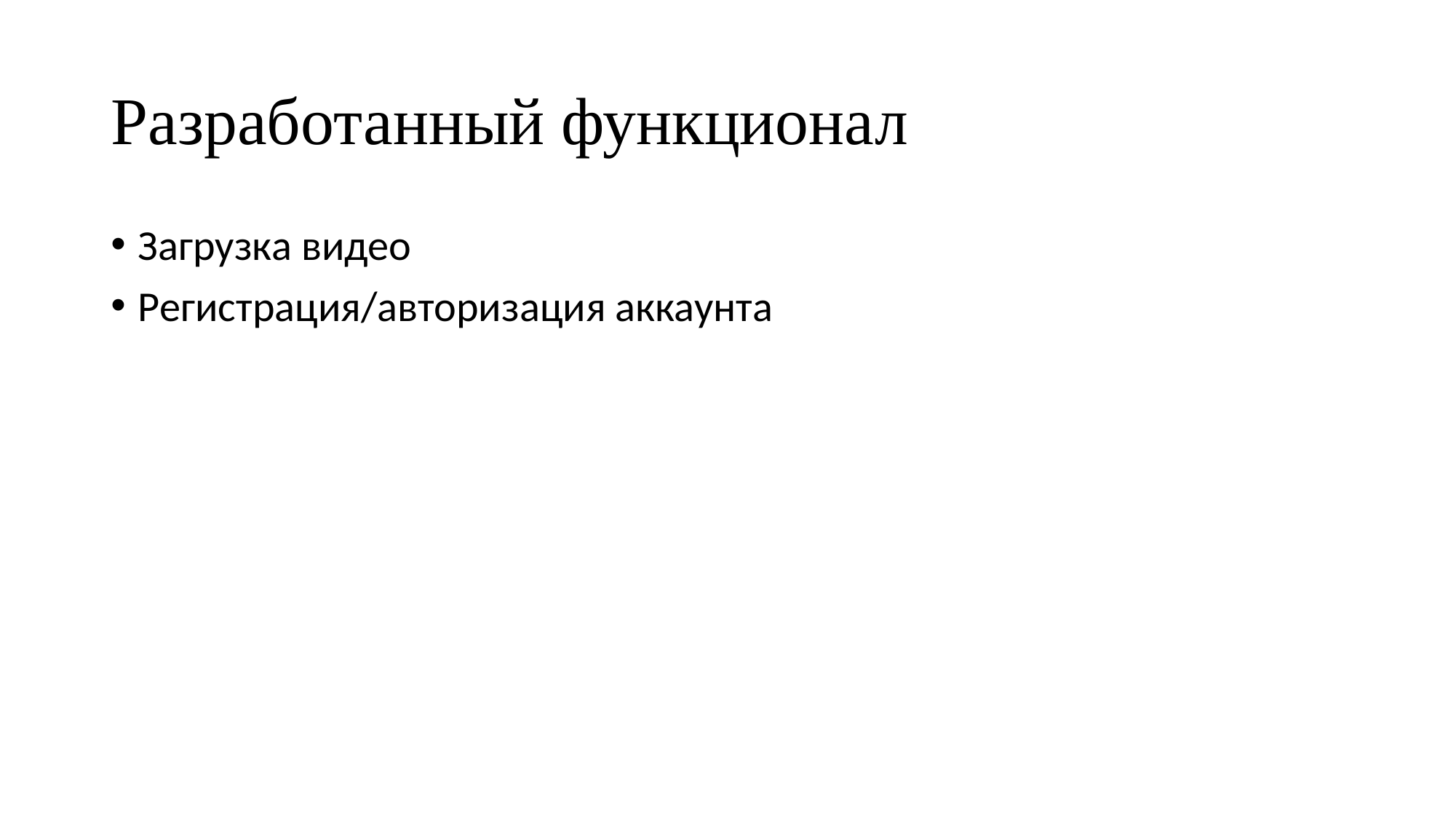

# Разработанный функционал
Загрузка видео
Регистрация/авторизация аккаунта